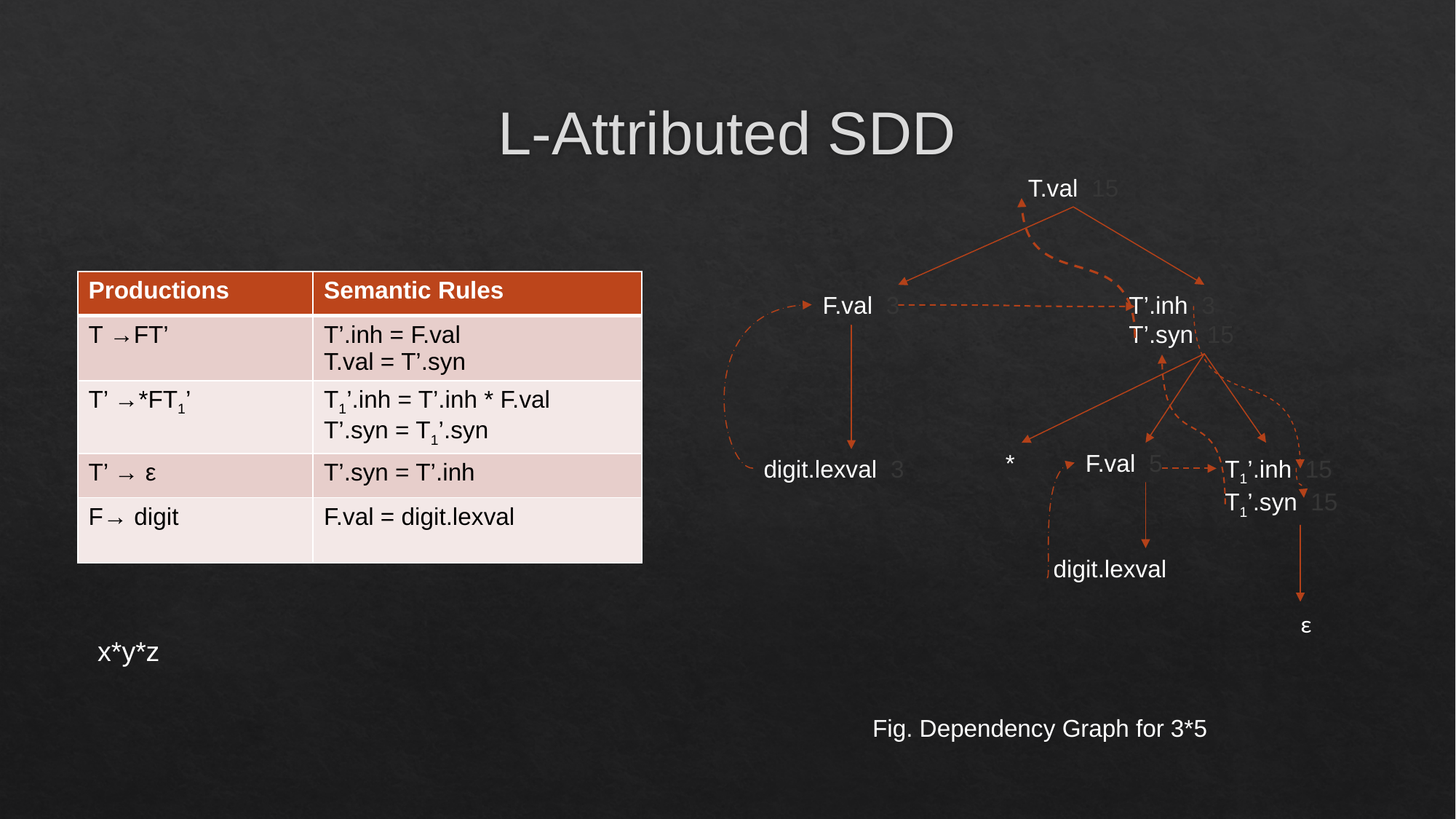

# L-Attributed SDD
T.val  15
| Productions | Semantic Rules |
| --- | --- |
| T →FT’ | T’.inh = F.val T.val = T’.syn |
| T’ →\*FT1’ | T1’.inh = T’.inh \* F.val T’.syn = T1’.syn |
| T’ → ε | T’.syn = T’.inh |
| F→ digit | F.val = digit.lexval |
F.val  3
T’.inh  3
T’.syn  15
*
F.val  5
digit.lexval  3
T1’.inh  15
T1’.syn  15
digit.lexval
ε
x*y*z
Fig. Dependency Graph for 3*5